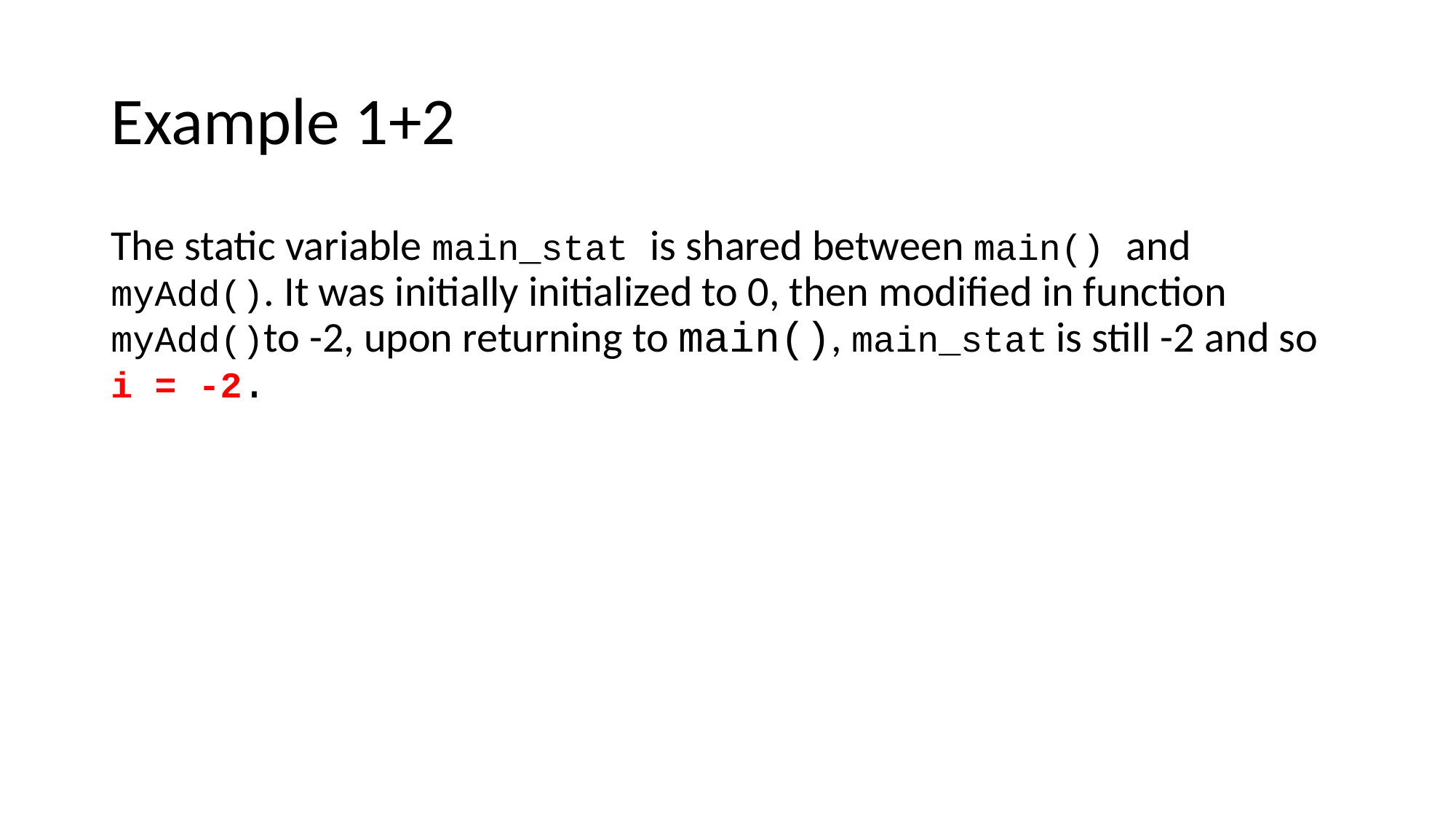

# Example 1+2
The static variable main_stat is shared between main() and myAdd(). It was initially initialized to 0, then modified in function myAdd()to -2, upon returning to main(), main_stat is still -2 and so i = -2.